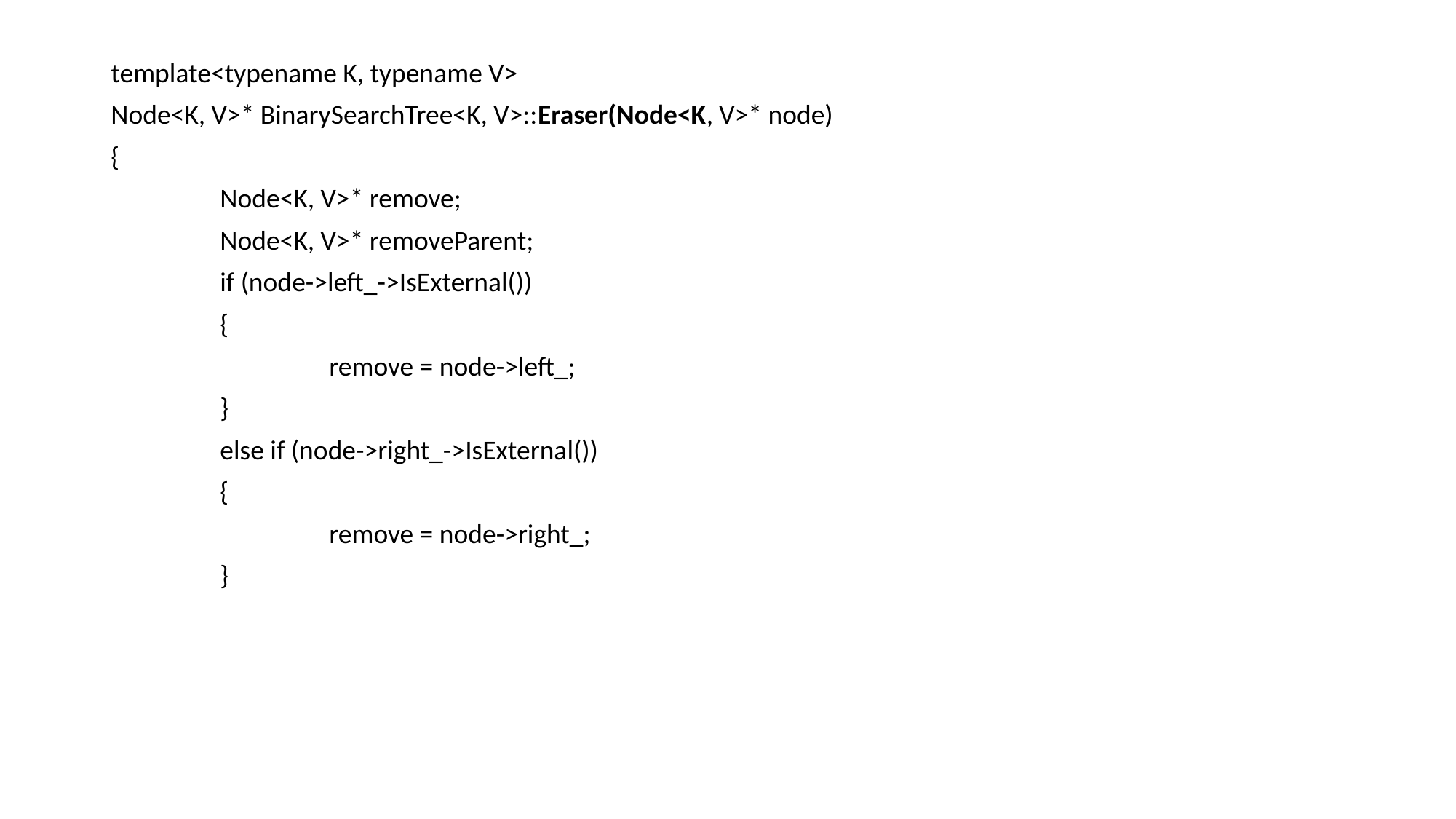

template<typename K, typename V>
Node<K, V>* BinarySearchTree<K, V>::Eraser(Node<K, V>* node)
{
	Node<K, V>* remove;
	Node<K, V>* removeParent;
	if (node->left_->IsExternal())
	{
		remove = node->left_;
	}
	else if (node->right_->IsExternal())
	{
		remove = node->right_;
	}